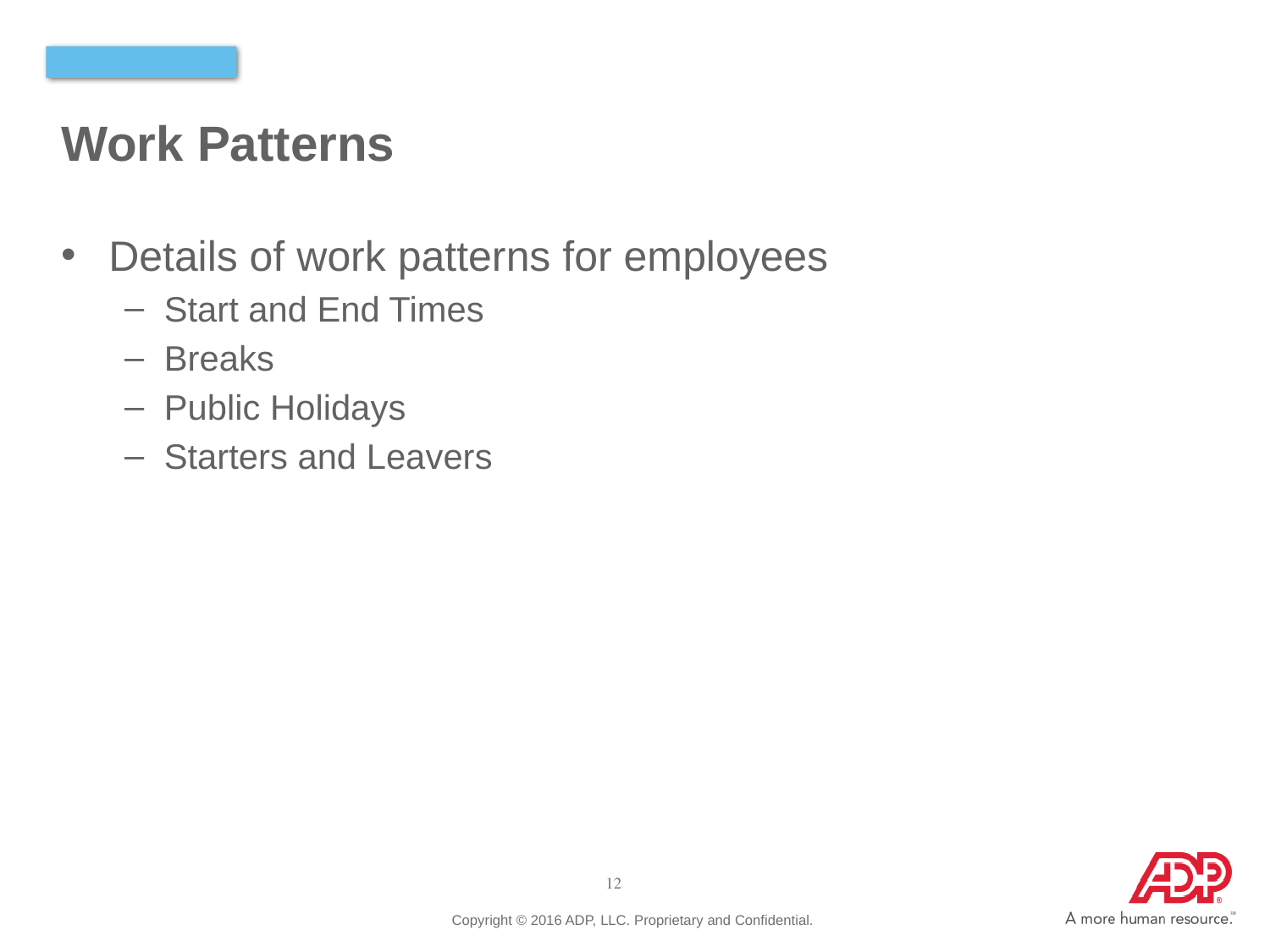

# Work Patterns
Details of work patterns for employees
Start and End Times
Breaks
Public Holidays
Starters and Leavers